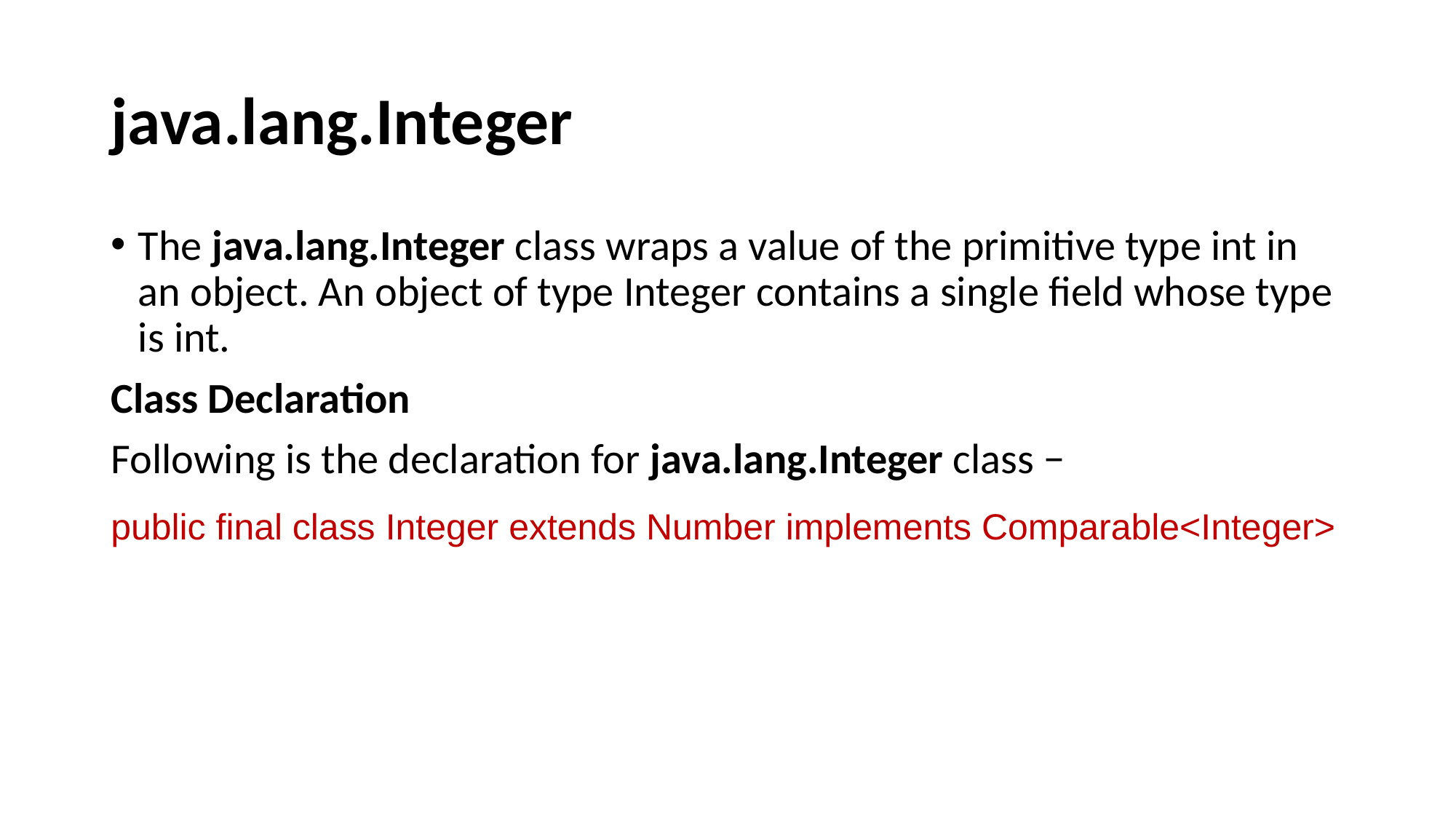

# java.lang.Integer
The java.lang.Integer class wraps a value of the primitive type int in an object. An object of type Integer contains a single field whose type is int.
Class Declaration
Following is the declaration for java.lang.Integer class −
public final class Integer extends Number implements Comparable<Integer>